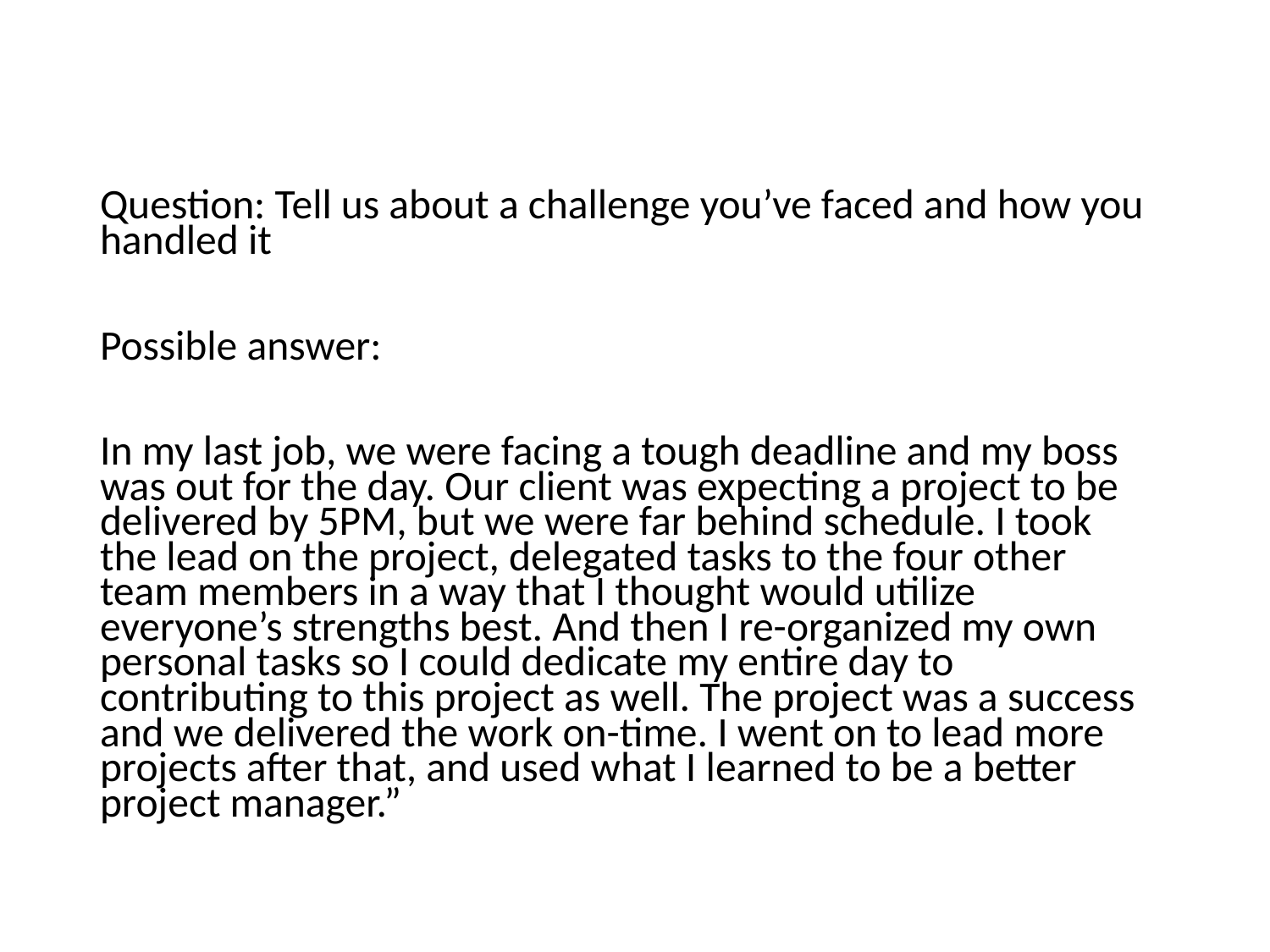

Question: Tell us about a challenge you’ve faced and how you handled it

Possible answer:

In my last job, we were facing a tough deadline and my boss was out for the day. Our client was expecting a project to be delivered by 5PM, but we were far behind schedule. I took the lead on the project, delegated tasks to the four other team members in a way that I thought would utilize everyone’s strengths best. And then I re-organized my own personal tasks so I could dedicate my entire day to contributing to this project as well. The project was a success and we delivered the work on-time. I went on to lead more projects after that, and used what I learned to be a better project manager.”